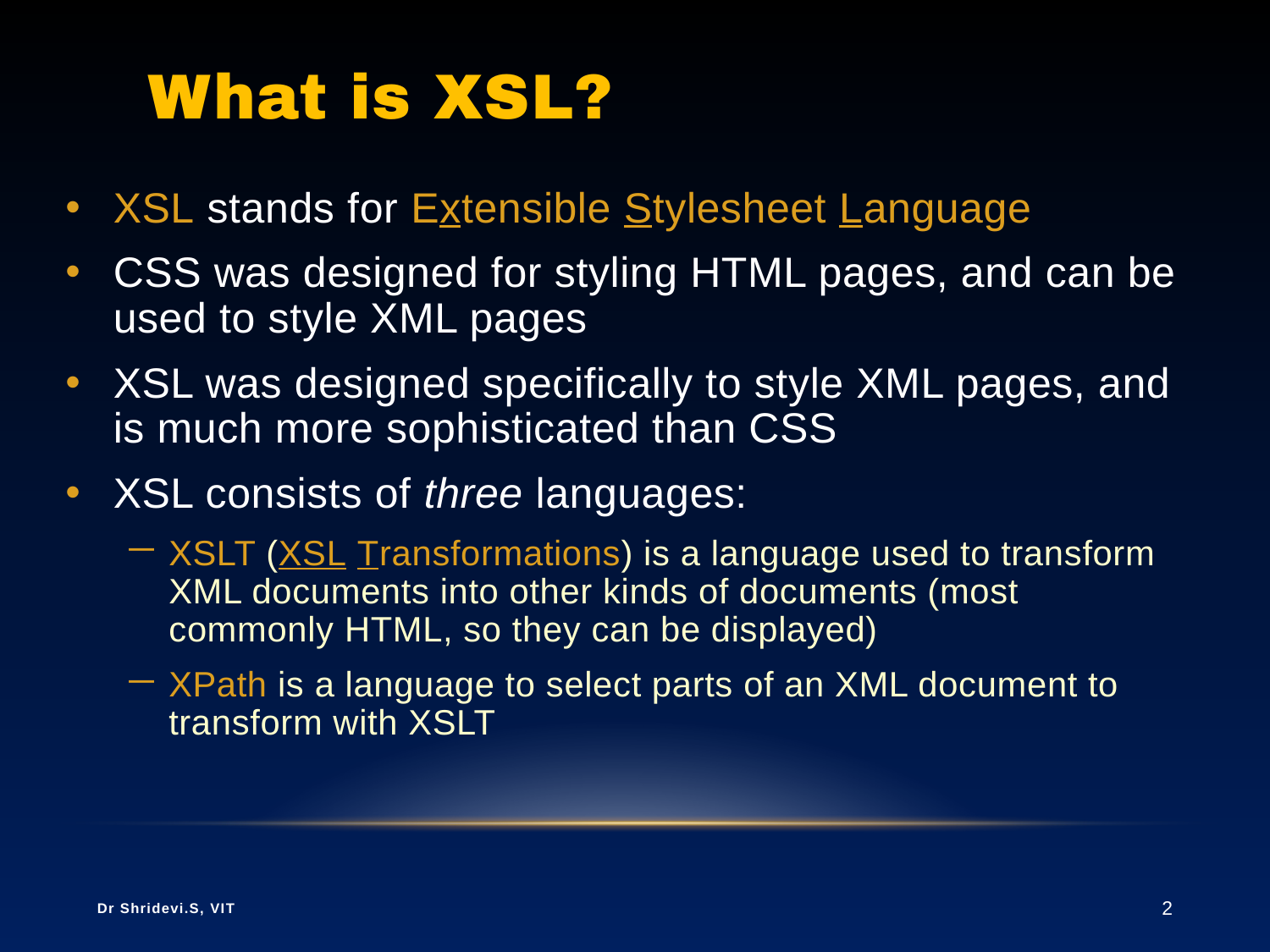

# What is XSL?
XSL stands for Extensible Stylesheet Language
CSS was designed for styling HTML pages, and can be used to style XML pages
XSL was designed specifically to style XML pages, and is much more sophisticated than CSS
XSL consists of three languages:
XSLT (XSL Transformations) is a language used to transform XML documents into other kinds of documents (most commonly HTML, so they can be displayed)
XPath is a language to select parts of an XML document to transform with XSLT
Dr Shridevi.S, VIT
2